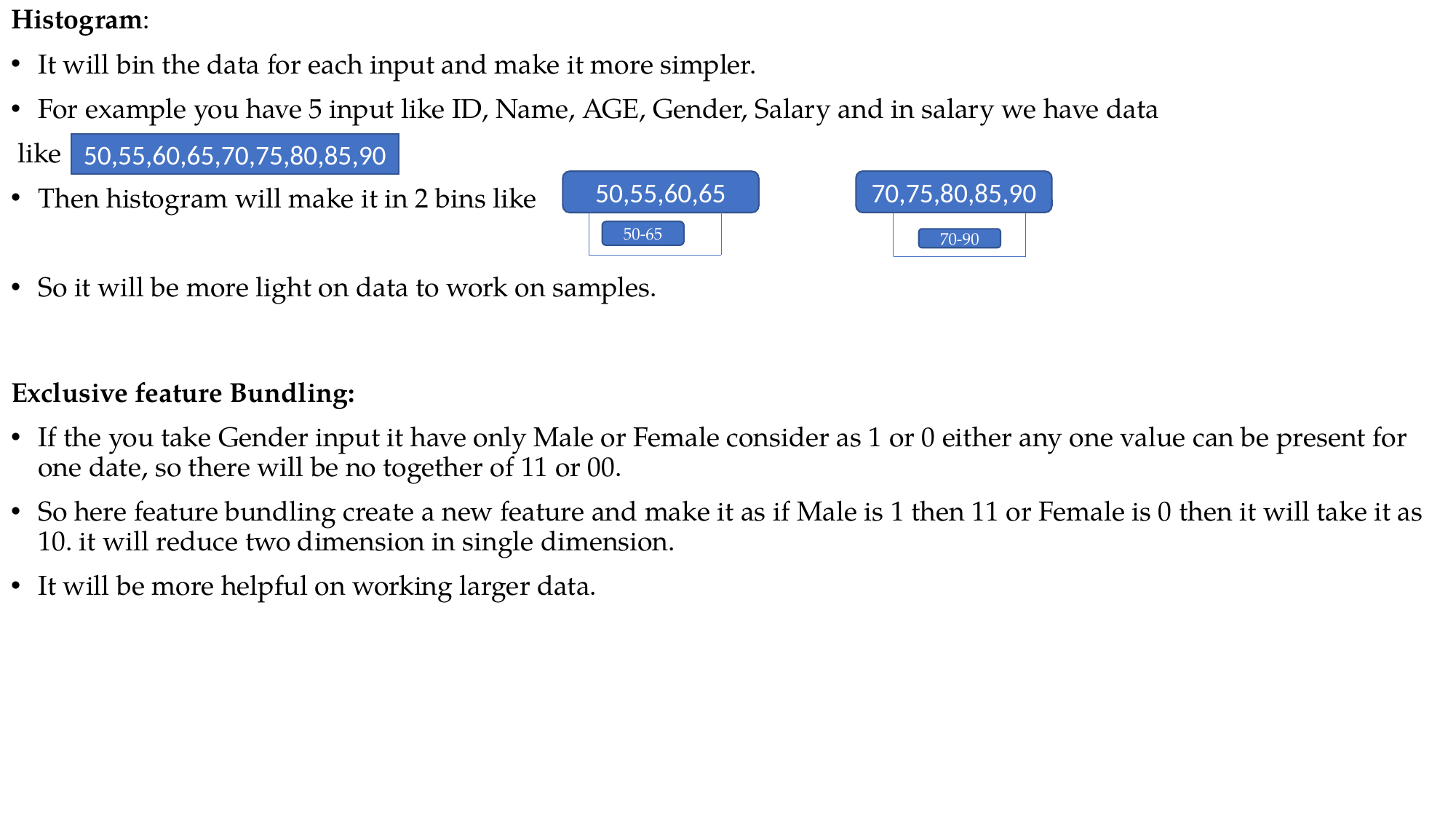

Histogram:
It will bin the data for each input and make it more simpler.
For example you have 5 input like ID, Name, AGE, Gender, Salary and in salary we have data
 like
Then histogram will make it in 2 bins like

So it will be more light on data to work on samples.

Exclusive feature Bundling:
If the you take Gender input it have only Male or Female consider as 1 or 0 either any one value can be present for one date, so there will be no together of 11 or 00.
So here feature bundling create a new feature and make it as if Male is 1 then 11 or Female is 0 then it will take it as 10. it will reduce two dimension in single dimension.
It will be more helpful on working larger data.
50,55,60,65,70,75,80,85,90
70,75,80,85,90
50,55,60,65
50-65
70-90